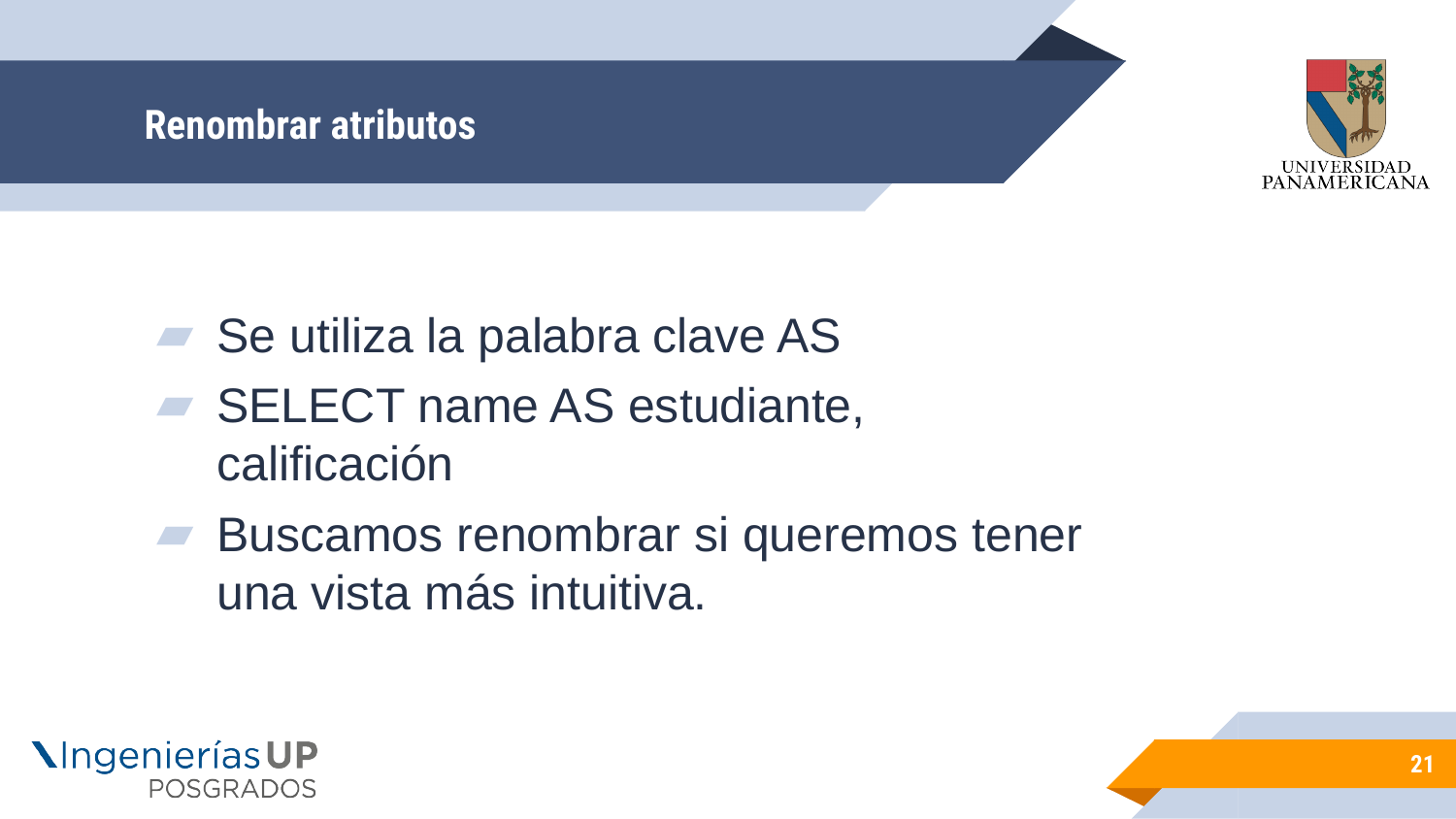

# Renombrar atributos
Se utiliza la palabra clave AS
SELECT name AS estudiante, calificación
Buscamos renombrar si queremos tener una vista más intuitiva.
21